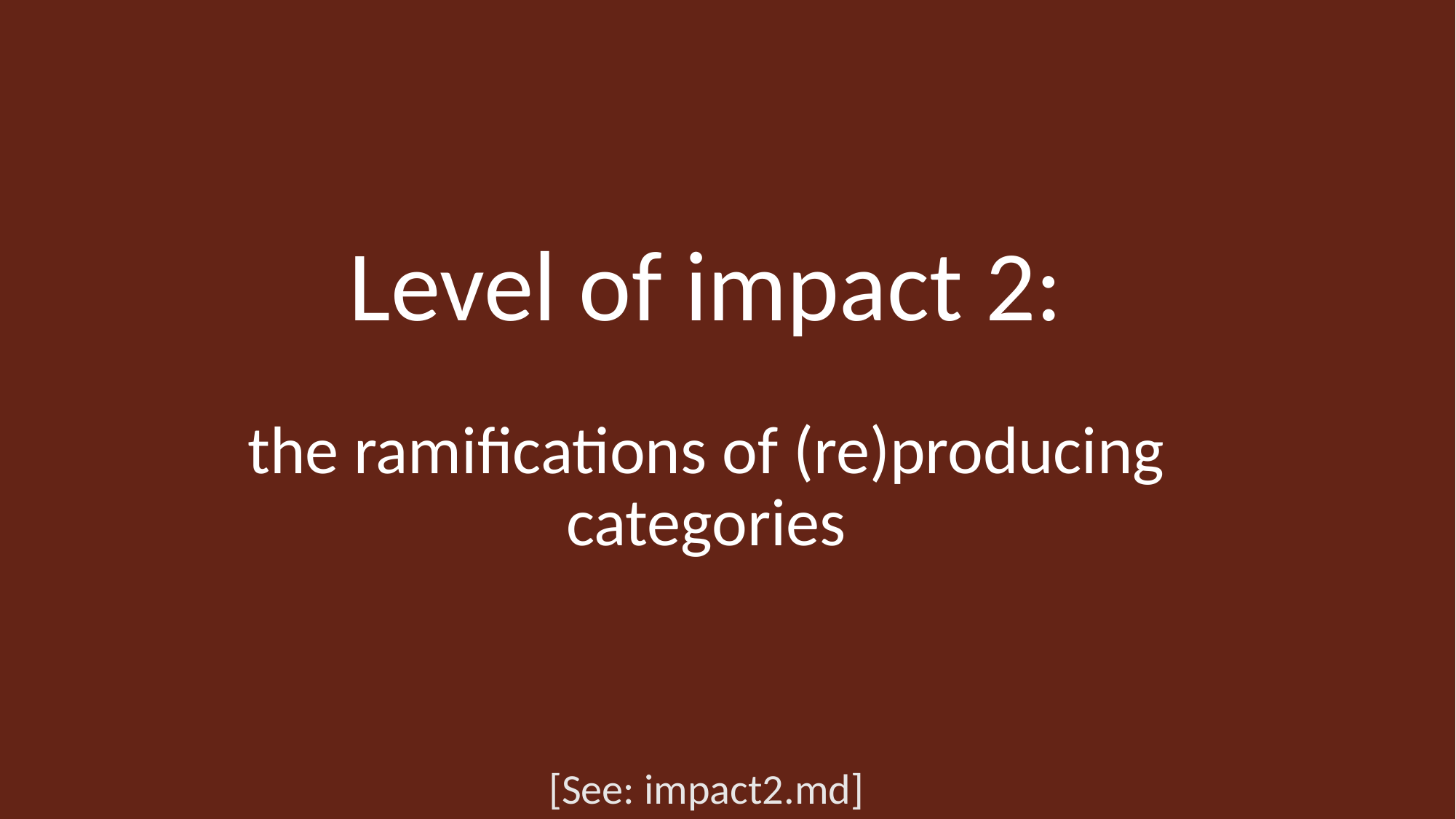

# Level of impact 2:   the ramifications of (re)producing categories
[See: impact2.md]